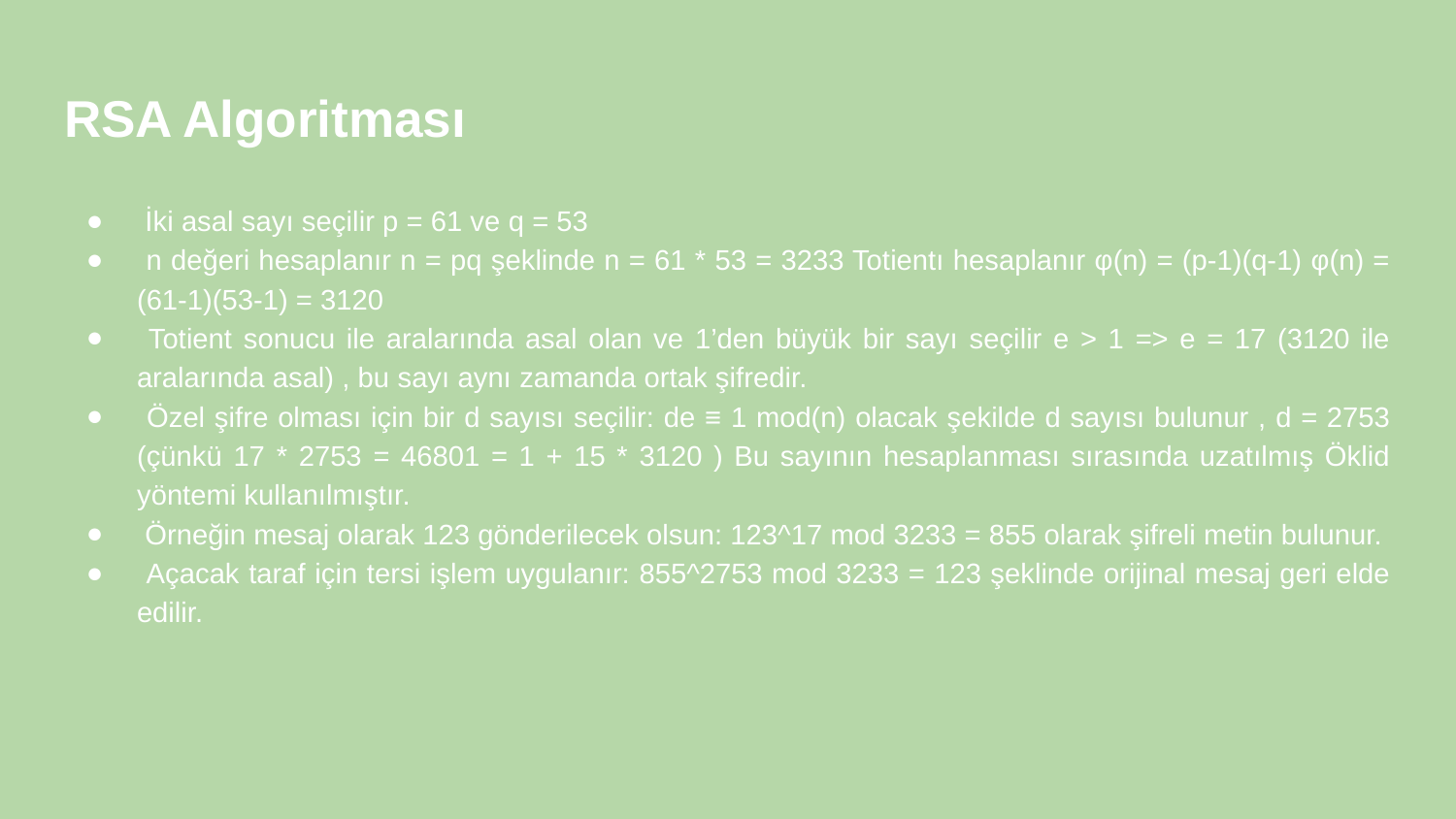

# RSA Algoritması
 İki asal sayı seçilir p = 61 ve q = 53
 n değeri hesaplanır n = pq şeklinde n = 61 * 53 = 3233 Totientı hesaplanır φ(n) = (p-1)(q-1) φ(n) = (61-1)(53-1) = 3120
 Totient sonucu ile aralarında asal olan ve 1’den büyük bir sayı seçilir e > 1 => e = 17 (3120 ile aralarında asal) , bu sayı aynı zamanda ortak şifredir.
 Özel şifre olması için bir d sayısı seçilir: de ≡ 1 mod(n) olacak şekilde d sayısı bulunur , d = 2753 (çünkü 17 * 2753 = 46801 = 1 + 15 * 3120 ) Bu sayının hesaplanması sırasında uzatılmış Öklid yöntemi kullanılmıştır.
 Örneğin mesaj olarak 123 gönderilecek olsun: 123^17 mod 3233 = 855 olarak şifreli metin bulunur.
 Açacak taraf için tersi işlem uygulanır: 855^2753 mod 3233 = 123 şeklinde orijinal mesaj geri elde edilir.